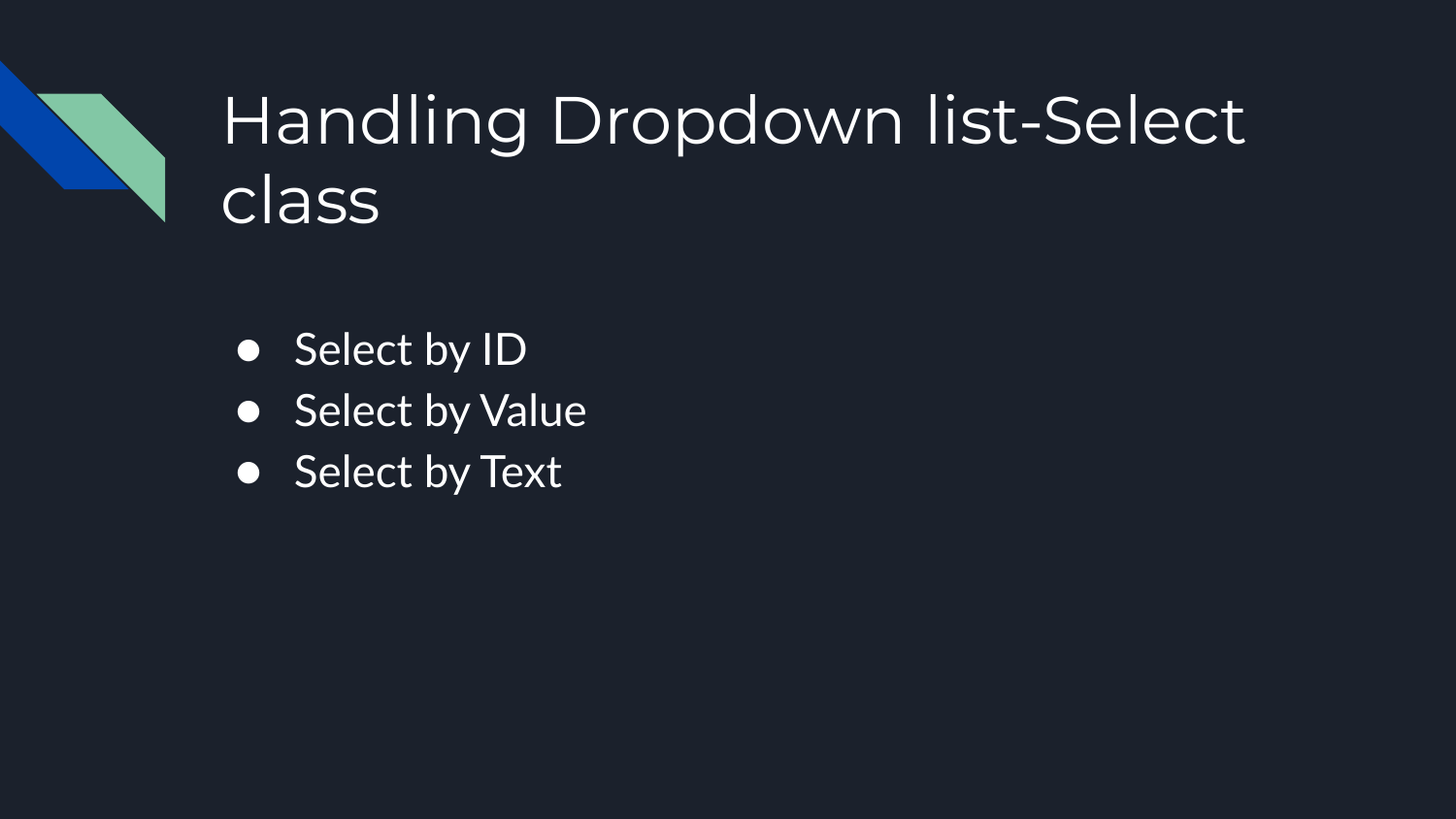

# Handling Dropdown list-Select class
Select by ID
Select by Value
Select by Text